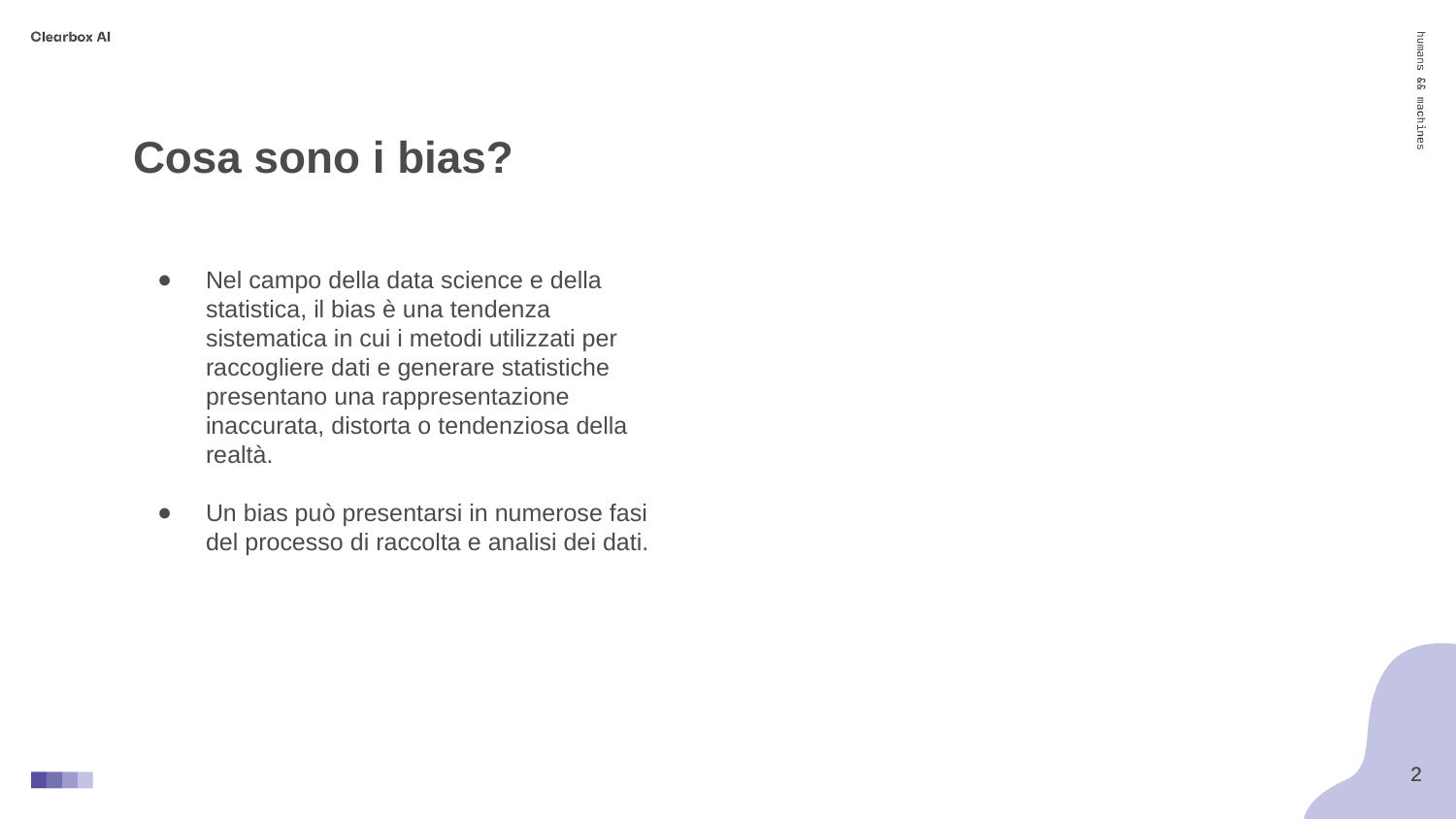

Cosa sono i bias?
Nel campo della data science e della statistica, il bias è una tendenza sistematica in cui i metodi utilizzati per raccogliere dati e generare statistiche presentano una rappresentazione inaccurata, distorta o tendenziosa della realtà.
Un bias può presentarsi in numerose fasi del processo di raccolta e analisi dei dati.
2
2